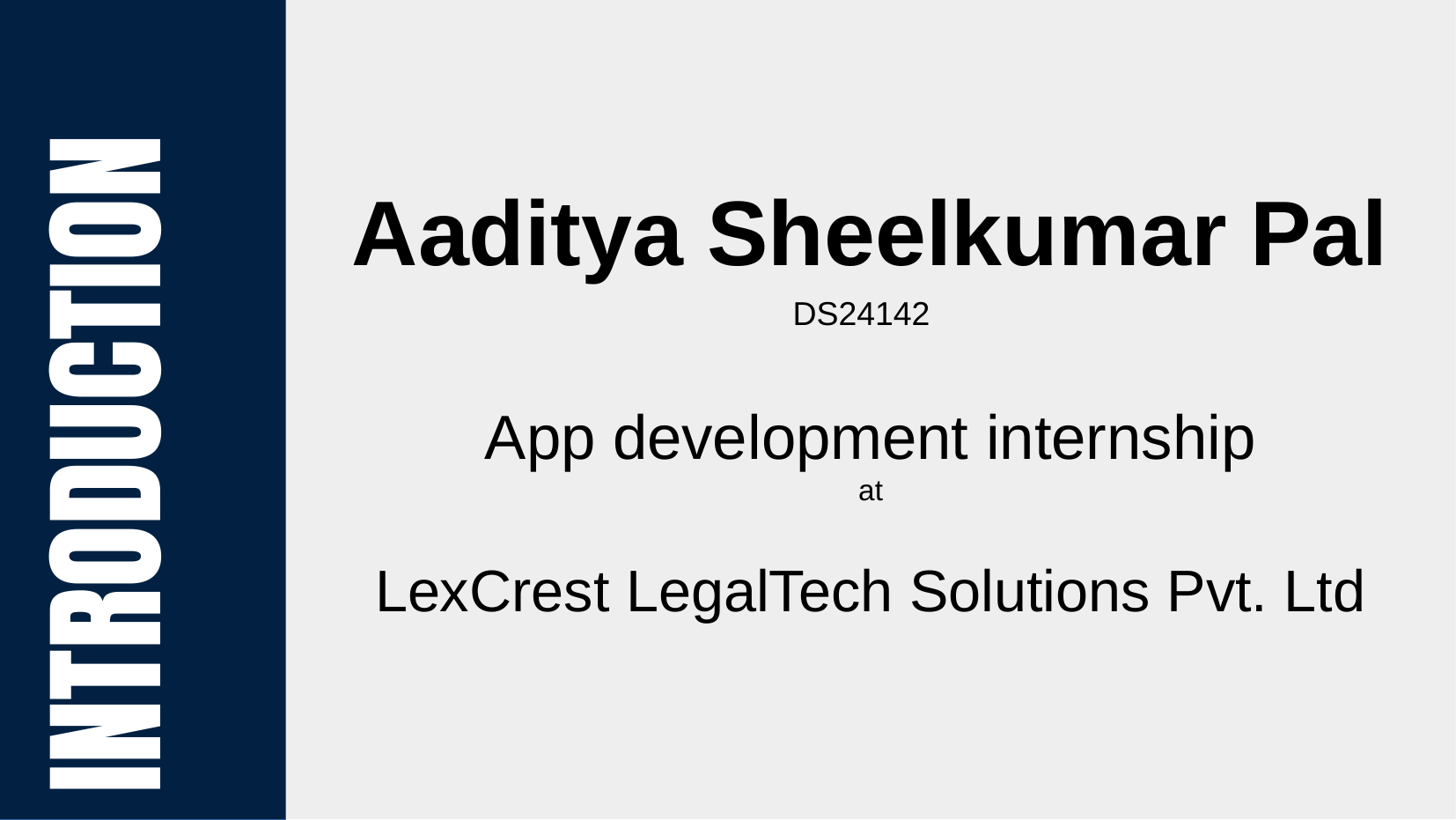

Aaditya Sheelkumar Pal
DS24142
INTRODUCTION
App development internship
at
LexCrest LegalTech Solutions Pvt. Ltd